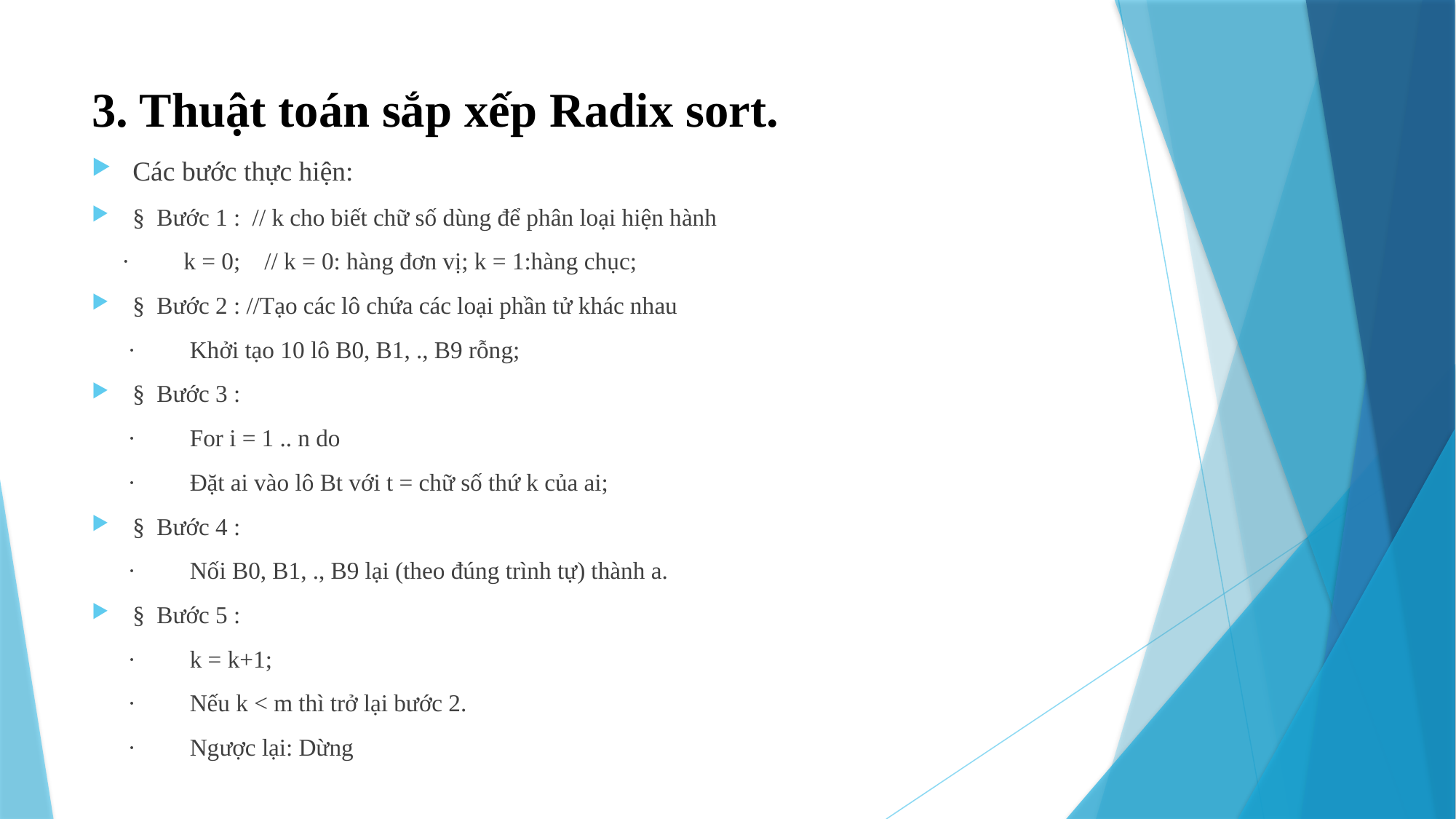

# 3. Thuật toán sắp xếp Radix sort.
Các bước thực hiện:
§  Bước 1 :  // k cho biết chữ số dùng để phân loại hiện hành
     ·         k = 0;    // k = 0: hàng đơn vị; k = 1:hàng chục;
§  Bước 2 : //Tạo các lô chứa các loại phần tử khác nhau
      ·         Khởi tạo 10 lô B0, B1, ., B9 rỗng;
§  Bước 3 :
      ·         For i = 1 .. n do
      ·         Ðặt ai vào lô Bt với t = chữ số thứ k của ai;
§  Bước 4 :
      ·         Nối B0, B1, ., B9 lại (theo đúng trình tự) thành a.
§  Bước 5 :
      ·         k = k+1;
      ·         Nếu k < m thì trở lại bước 2.
      ·         Ngược lại: Dừng